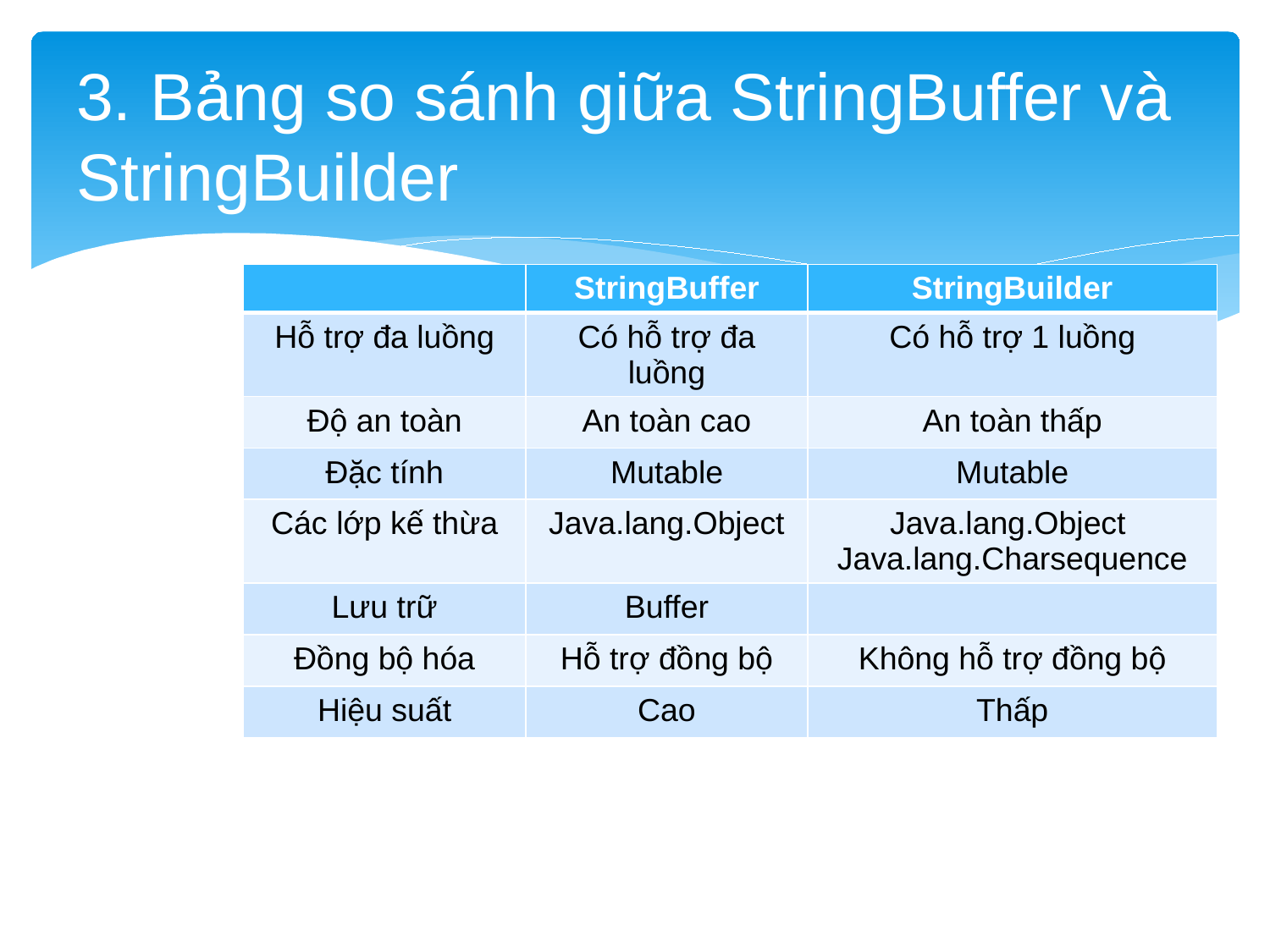

# 3. Bảng so sánh giữa StringBuffer và StringBuilder
|  | StringBuffer | StringBuilder |
| --- | --- | --- |
| Hỗ trợ đa luồng | Có hỗ trợ đa luồng | Có hỗ trợ 1 luồng |
| Độ an toàn | An toàn cao | An toàn thấp |
| Đặc tính | Mutable | Mutable |
| Các lớp kế thừa | Java.lang.Object | Java.lang.Object Java.lang.Charsequence |
| Lưu trữ | Buffer |  |
| Đồng bộ hóa | Hỗ trợ đồng bộ | Không hỗ trợ đồng bộ |
| Hiệu suất | Cao | Thấp |